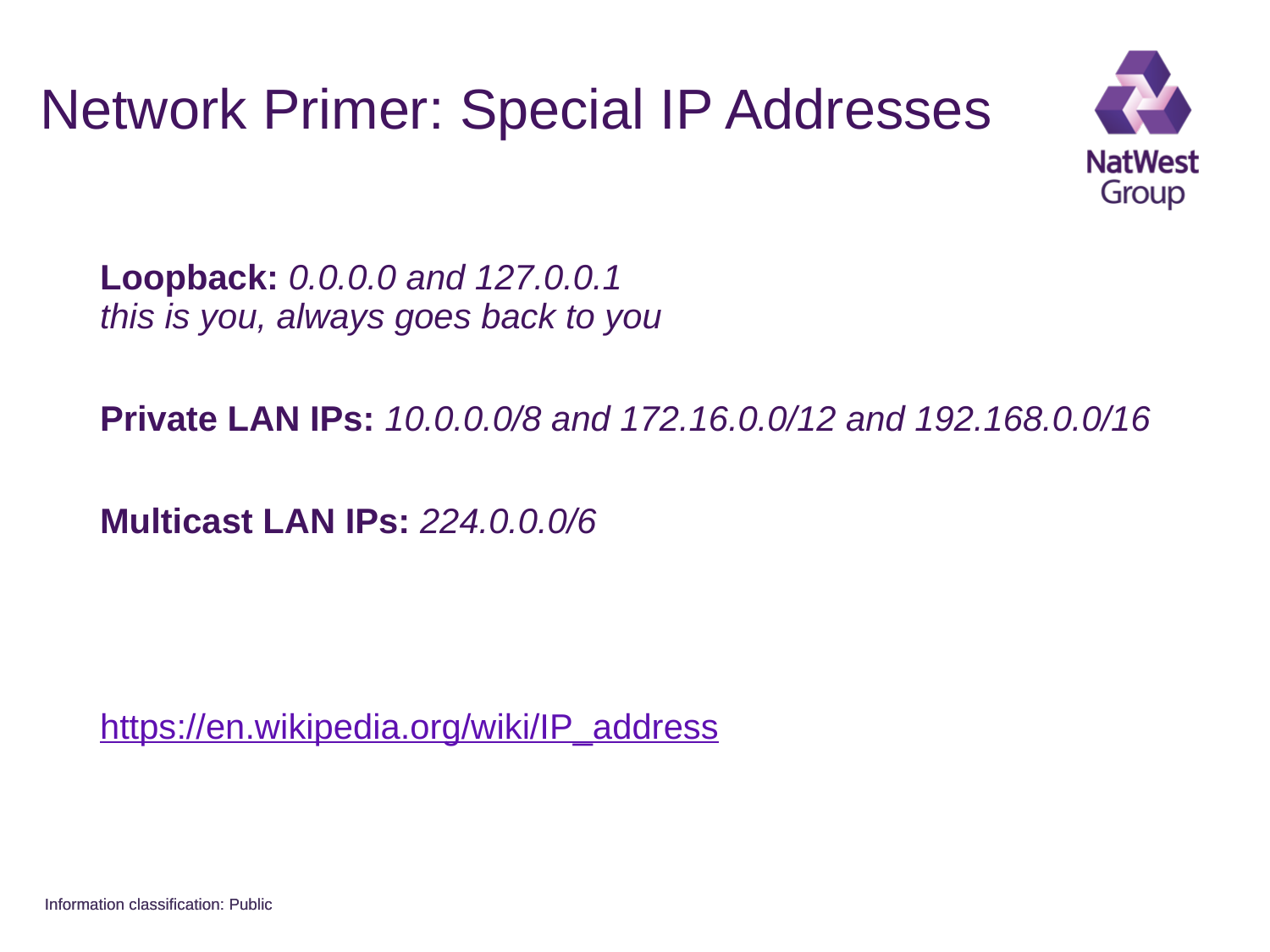

FOR INTERNAL USE ONLY
# Network Primer: Special IP Addresses
Loopback: 0.0.0.0 and 127.0.0.1
this is you, always goes back to you

Private LAN IPs: 10.0.0.0/8 and 172.16.0.0/12 and 192.168.0.0/16

Multicast LAN IPs: 224.0.0.0/6

https://en.wikipedia.org/wiki/IP_address
Information classiﬁcation: Public